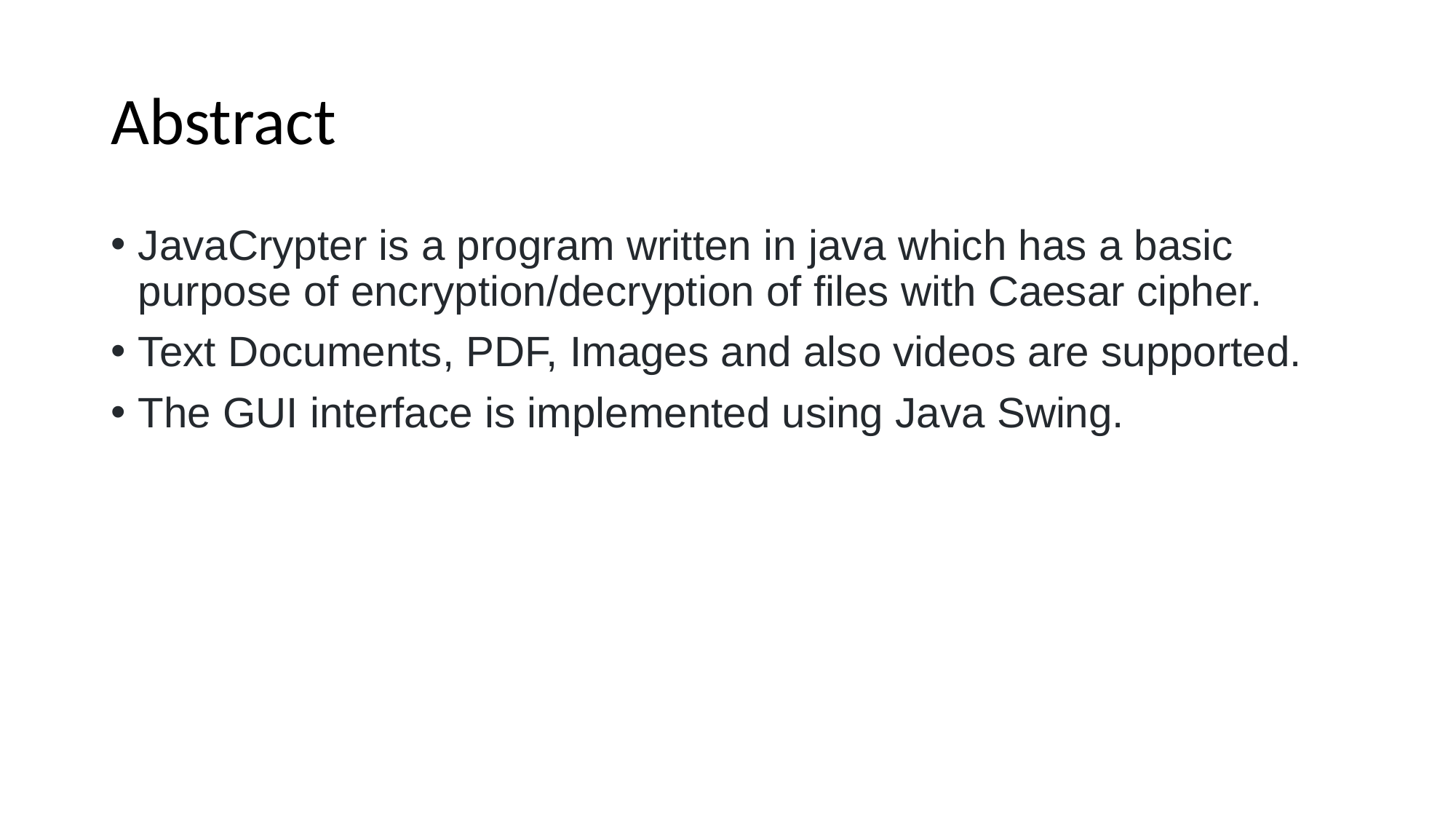

# Abstract
JavaCrypter is a program written in java which has a basic purpose of encryption/decryption of files with Caesar cipher.
Text Documents, PDF, Images and also videos are supported.
The GUI interface is implemented using Java Swing.